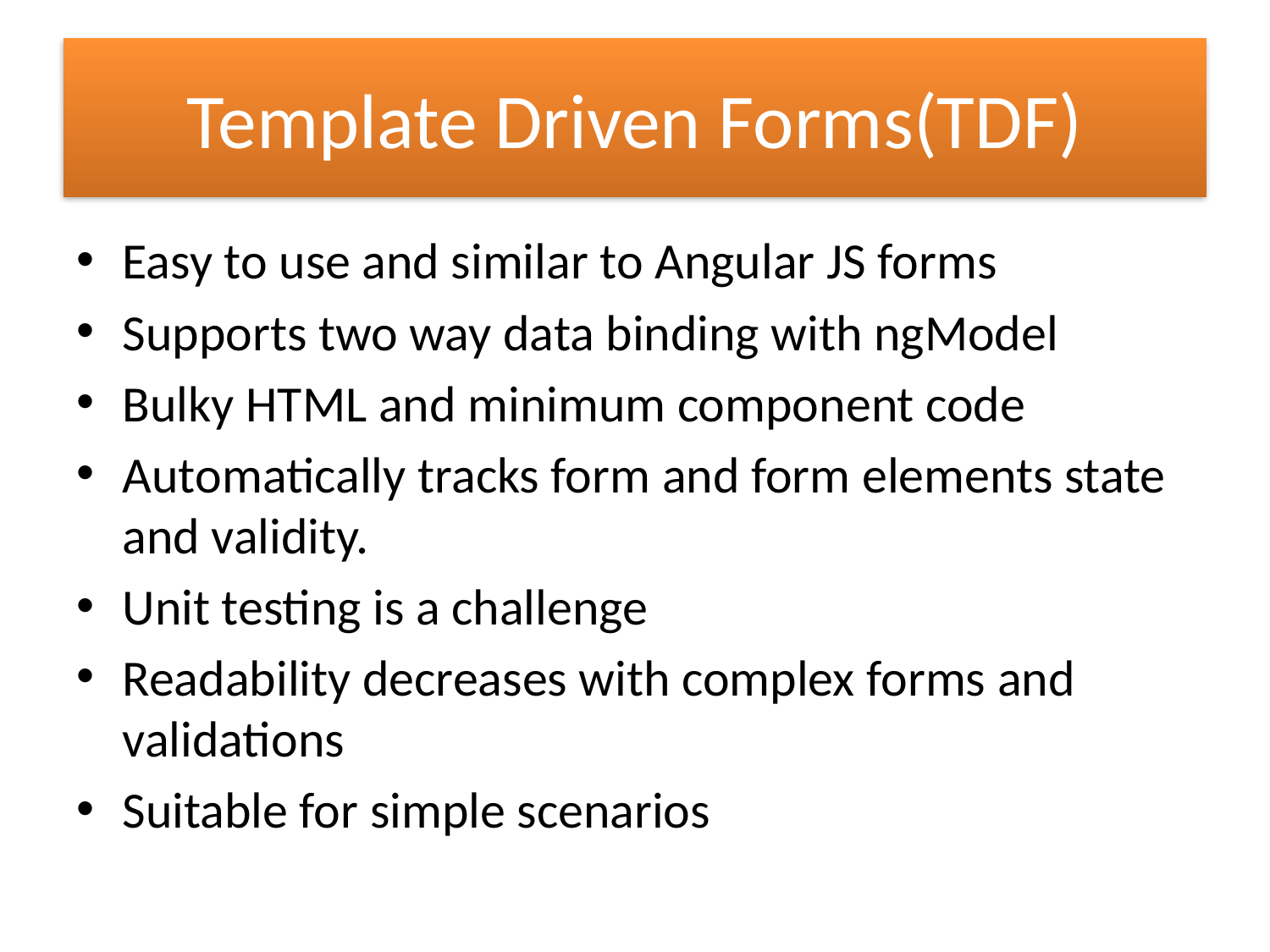

# Template Driven Forms(TDF)
Easy to use and similar to Angular JS forms
Supports two way data binding with ngModel
Bulky HTML and minimum component code
Automatically tracks form and form elements state and validity.
Unit testing is a challenge
Readability decreases with complex forms and validations
Suitable for simple scenarios